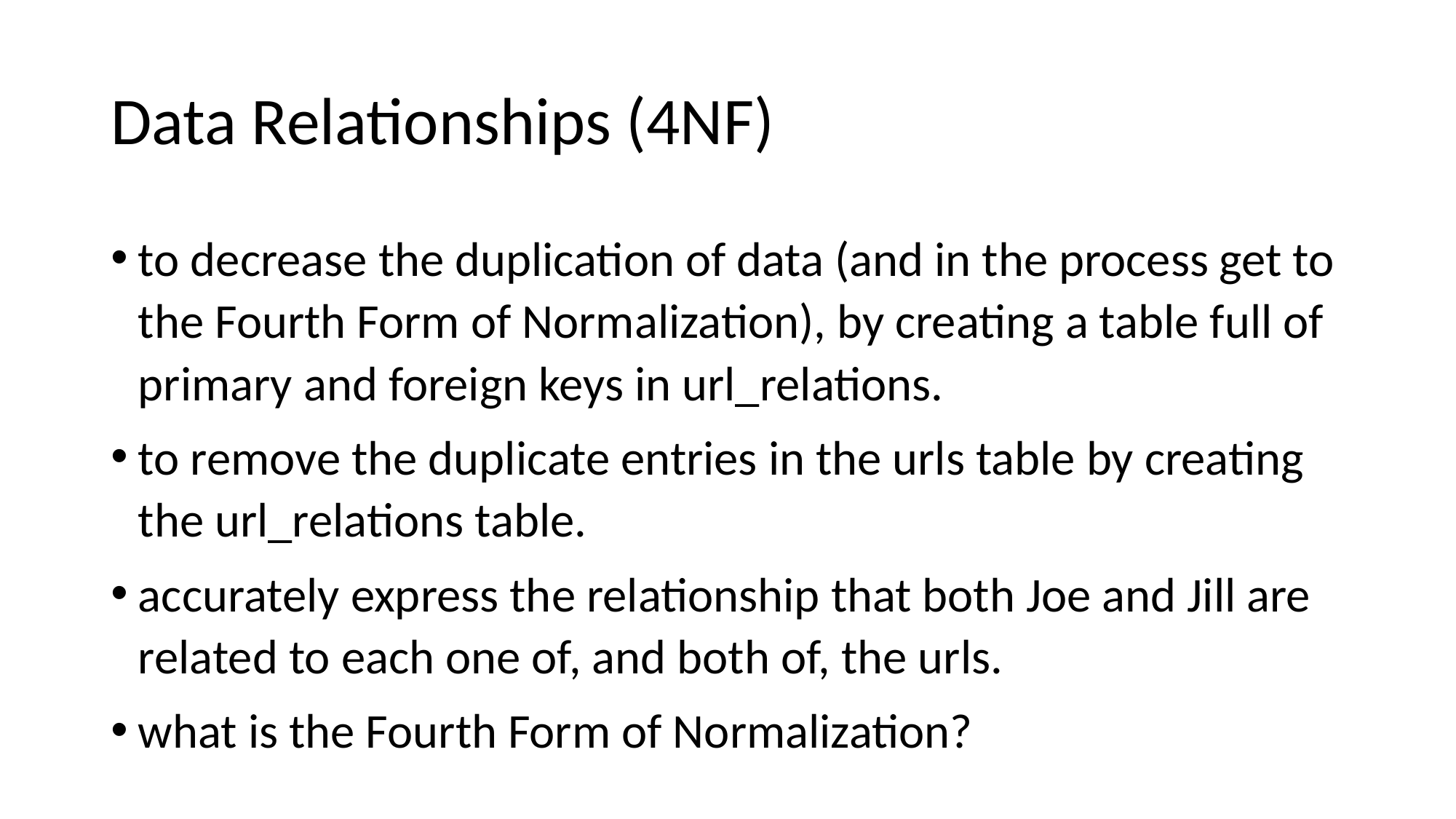

# Data Relationships (4NF)
to decrease the duplication of data (and in the process get to the Fourth Form of Normalization), by creating a table full of primary and foreign keys in url_relations.
to remove the duplicate entries in the urls table by creating the url_relations table.
accurately express the relationship that both Joe and Jill are related to each one of, and both of, the urls.
what is the Fourth Form of Normalization?